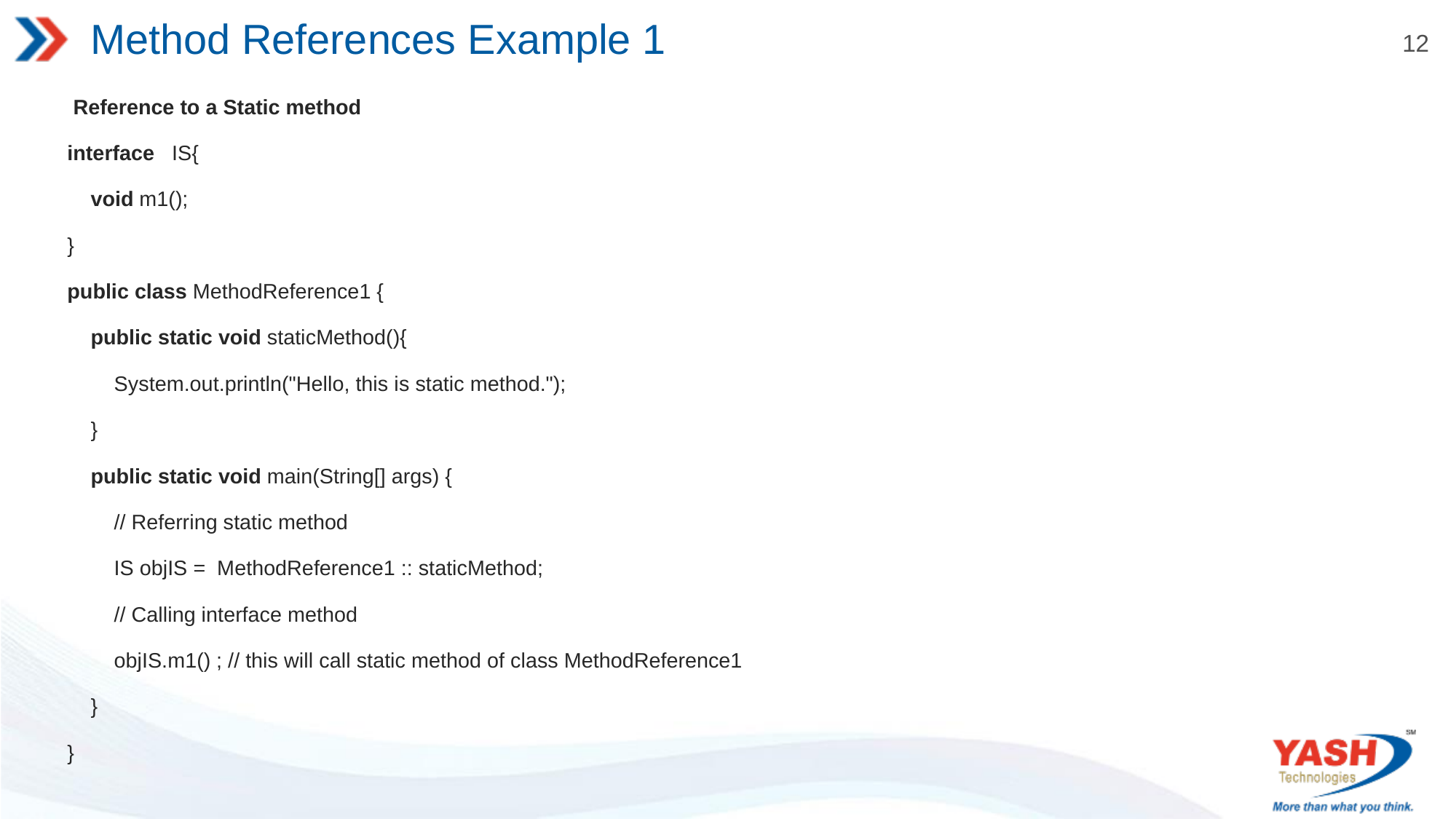

# Method References Example 1
 Reference to a Static method
interface   IS{
    void m1();
}
public class MethodReference1 {
    public static void staticMethod(){
        System.out.println("Hello, this is static method.");
    }
    public static void main(String[] args) {
        // Referring static method
        IS objIS =  MethodReference1 :: staticMethod;
        // Calling interface method
        objIS.m1() ; // this will call static method of class MethodReference1
    }
}